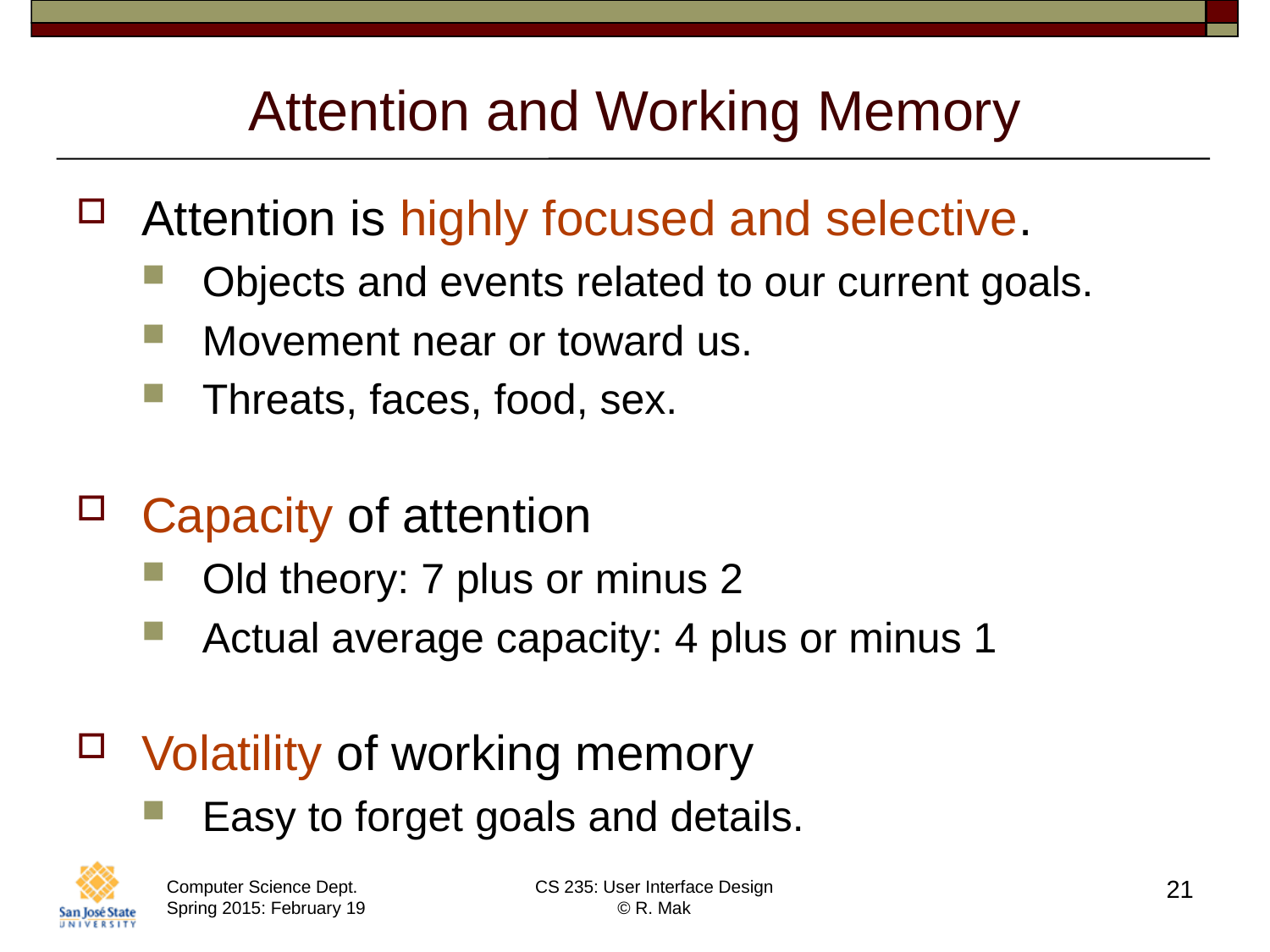

# Attention and Working Memory
Attention is highly focused and selective.
Objects and events related to our current goals.
Movement near or toward us.
Threats, faces, food, sex.

Capacity of attention
Old theory: 7 plus or minus 2
Actual average capacity: 4 plus or minus 1

Volatility of working memory
Easy to forget goals and details.
21